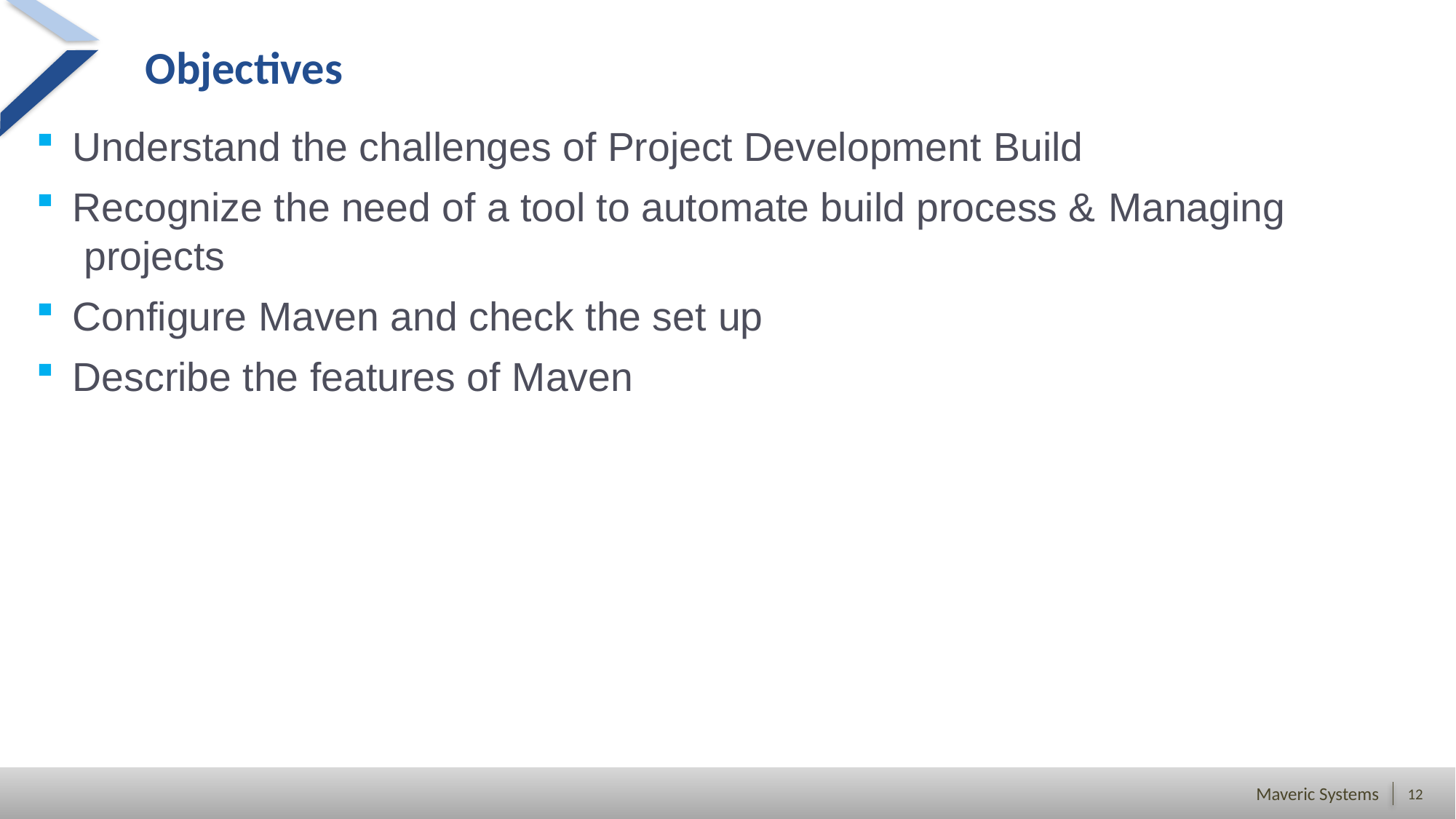

# Objectives
Understand the challenges of Project Development Build
Recognize the need of a tool to automate build process & Managing  projects
Configure Maven and check the set up
Describe the features of Maven